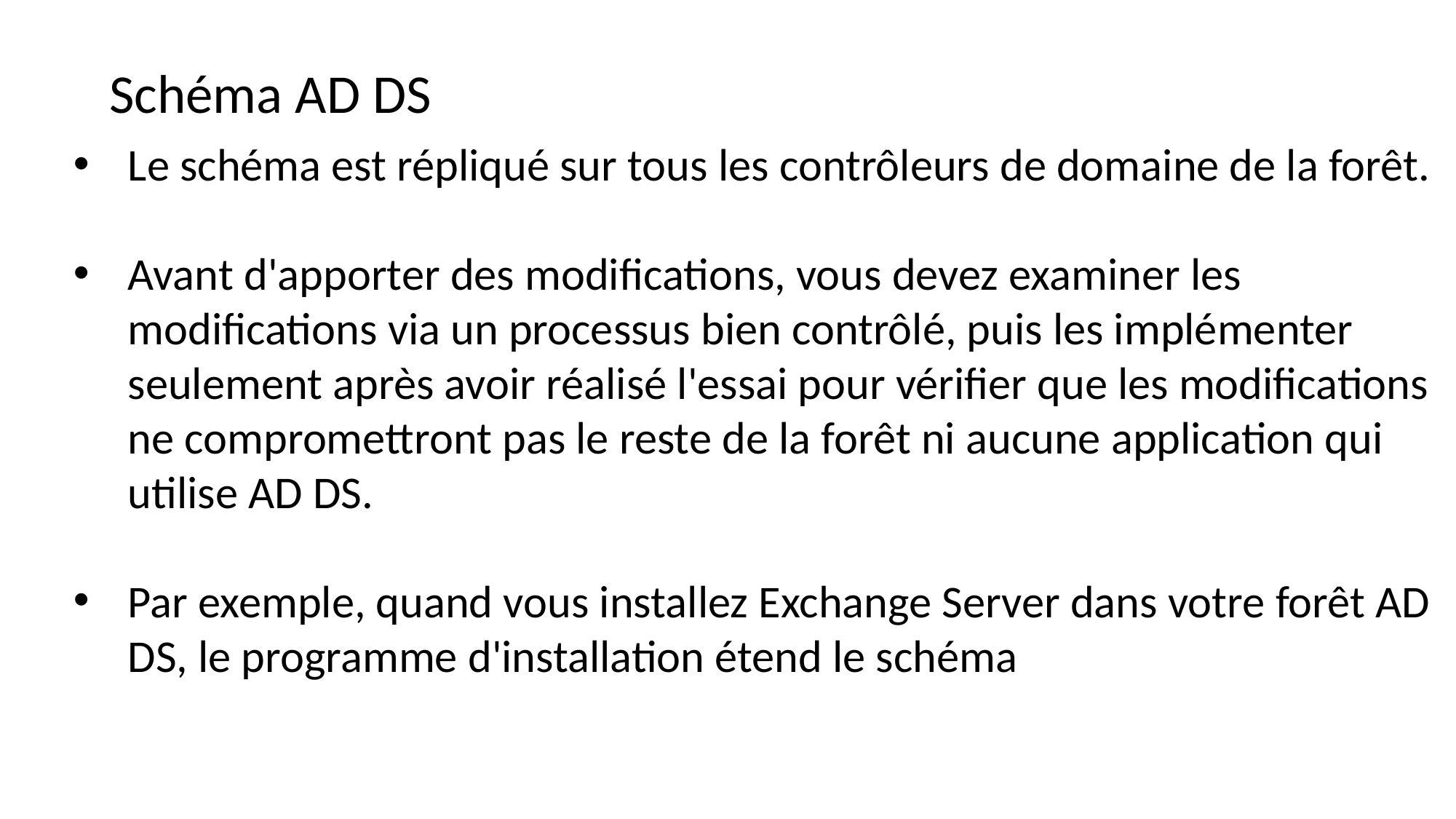

Schéma AD DS
Le schéma est répliqué sur tous les contrôleurs de domaine de la forêt.

Avant d'apporter des modifications, vous devez examiner les modifications via un processus bien contrôlé, puis les implémenter seulement après avoir réalisé l'essai pour vérifier que les modifications ne compromettront pas le reste de la forêt ni aucune application qui utilise AD DS.

Par exemple, quand vous installez Exchange Server dans votre forêt AD DS, le programme d'installation étend le schéma